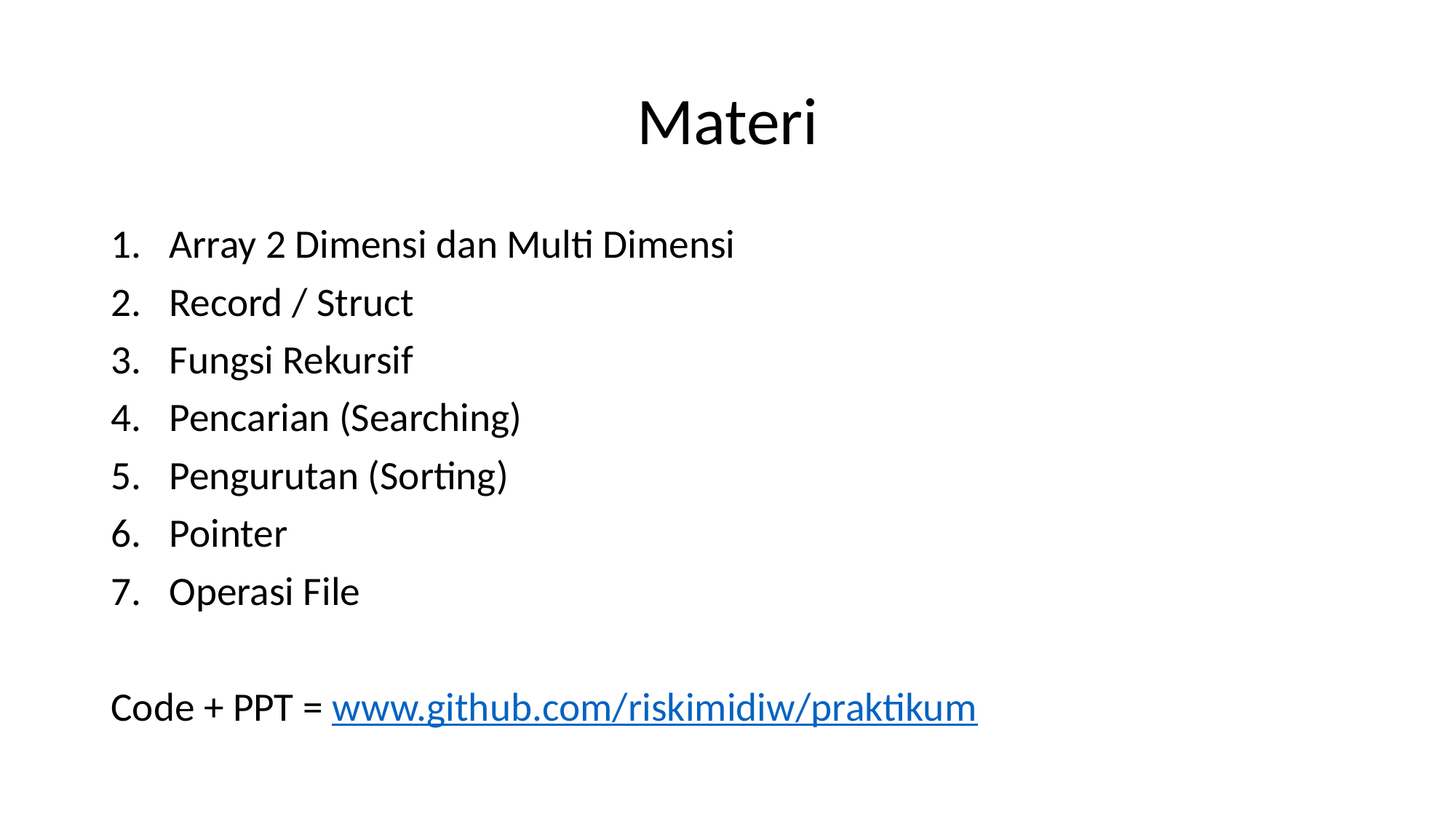

# Materi
Array 2 Dimensi dan Multi Dimensi
Record / Struct
Fungsi Rekursif
Pencarian (Searching)
Pengurutan (Sorting)
Pointer
Operasi File

Code + PPT = www.github.com/riskimidiw/praktikum